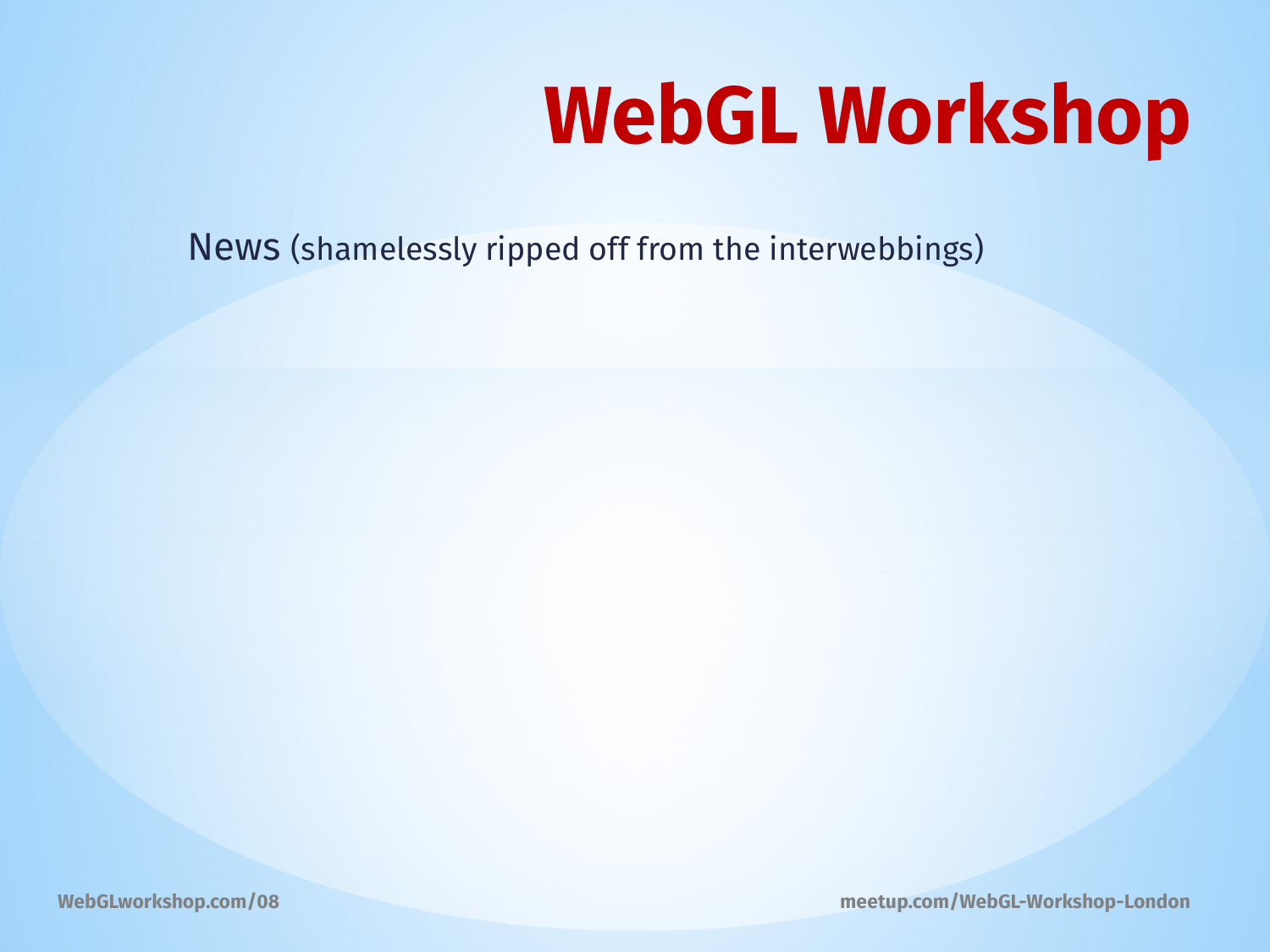

WebGL Workshop
News (shamelessly ripped off from the interwebbings)

WebGLworkshop.com/08	meetup.com/WebGL-Workshop-London